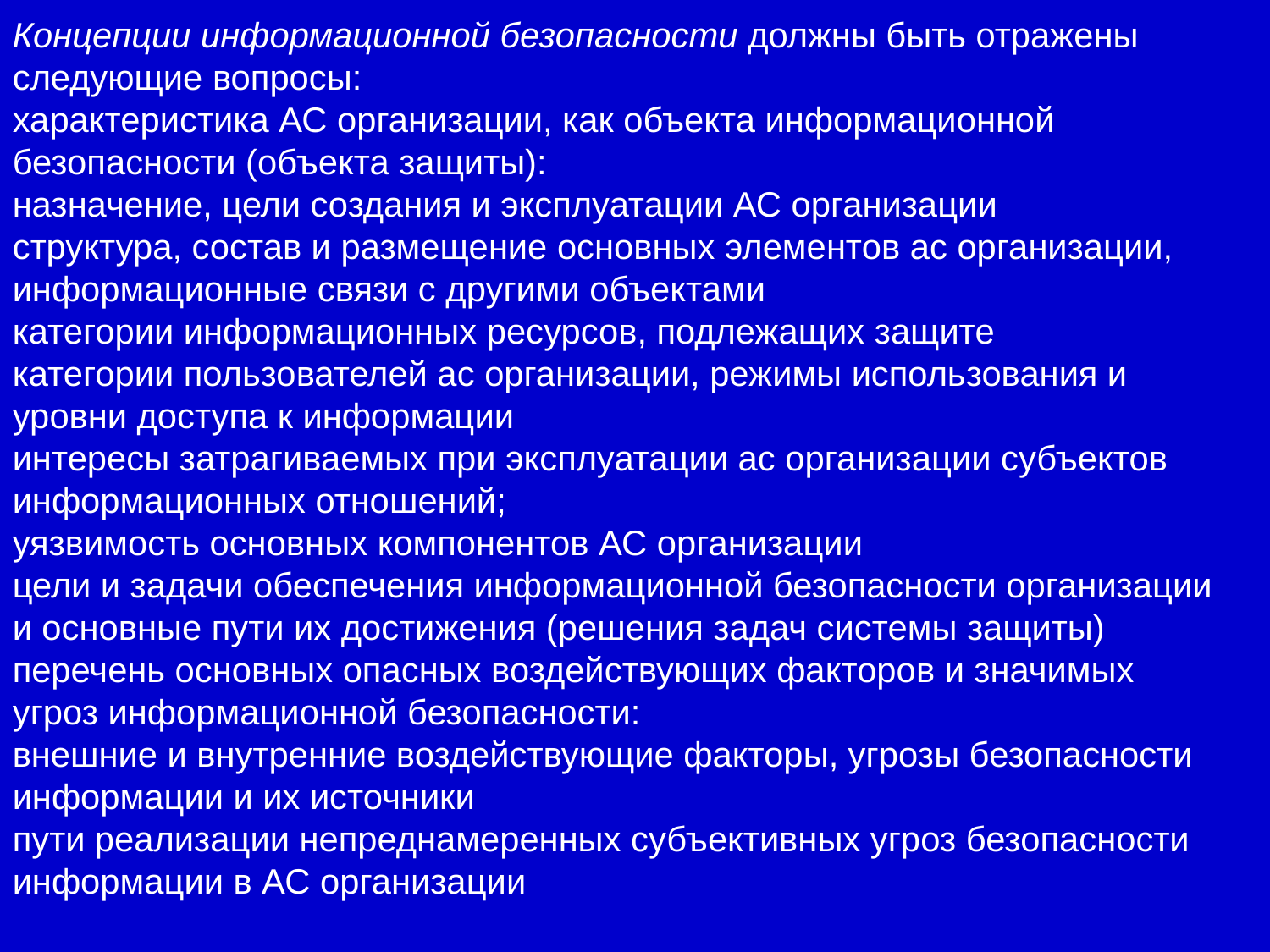

Концепции информационной безопасности должны быть отражены следующие вопросы:
характеристика АС организации, как объекта информационной безопасности (объекта защиты):
назначение, цели создания и эксплуатации АС организации
структура, состав и размещение основных элементов ас организации, информационные связи с другими объектами
категории информационных ресурсов, подлежащих защите
категории пользователей ас организации, режимы использования и уровни доступа к информации
интересы затрагиваемых при эксплуатации ас организации субъектов информационных отношений;
уязвимость основных компонентов АС организации
цели и задачи обеспечения информационной безопасности организации и основные пути их достижения (решения задач системы защиты)
перечень основных опасных воздействующих факторов и значимых угроз информационной безопасности:
внешние и внутренние воздействующие факторы, угрозы безопасности информации и их источники
пути реализации непреднамеренных субъективных угроз безопасности информации в АС организации